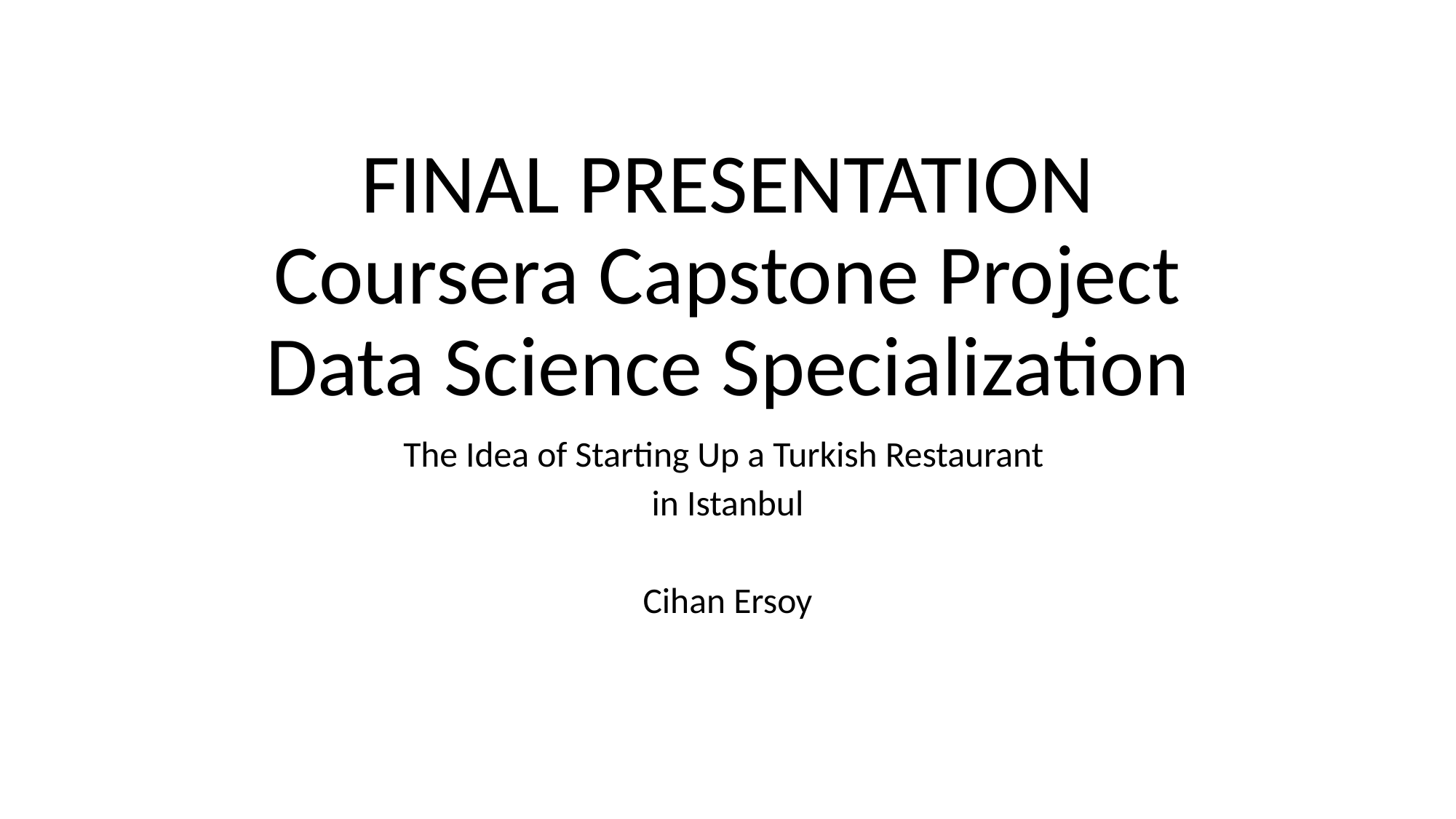

# FINAL PRESENTATION Coursera Capstone Project Data Science Specialization
The Idea of Starting Up a Turkish Restaurant
in Istanbul

Cihan Ersoy